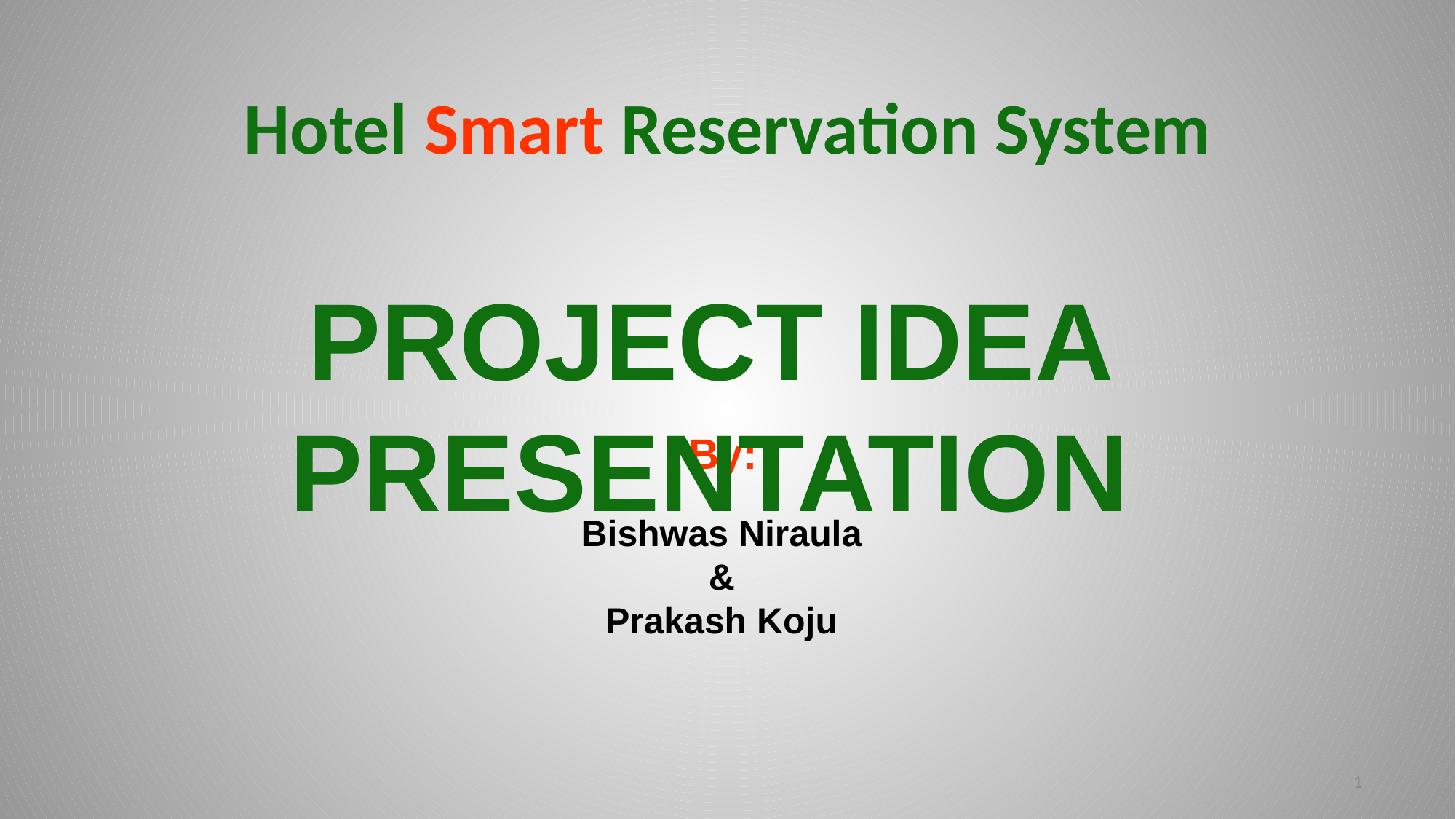

Hotel Smart Reservation System
PROJECT IDEA PRESENTATION

  By:
Bishwas Niraula
&
Prakash Koju

1